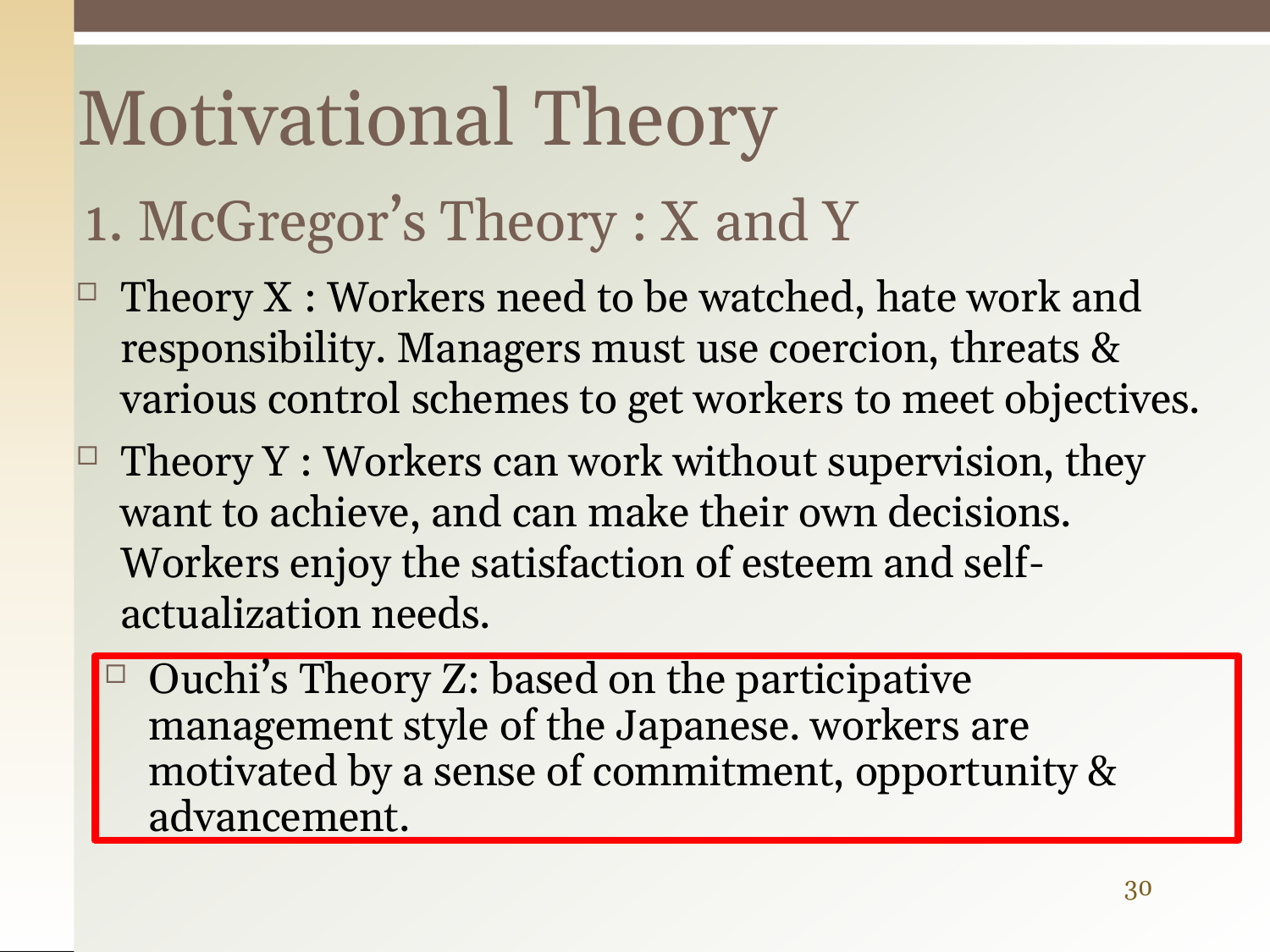

# Motivational Theory
1. McGregor’s Theory : X and Y
Theory X : Workers need to be watched, hate work and responsibility. Managers must use coercion, threats & various control schemes to get workers to meet objectives.
Theory Y : Workers can work without supervision, they want to achieve, and can make their own decisions. Workers enjoy the satisfaction of esteem and self- actualization needs.
Ouchi’s Theory Z: based on the participative management style of the Japanese. workers are motivated by a sense of commitment, opportunity & advancement.
30